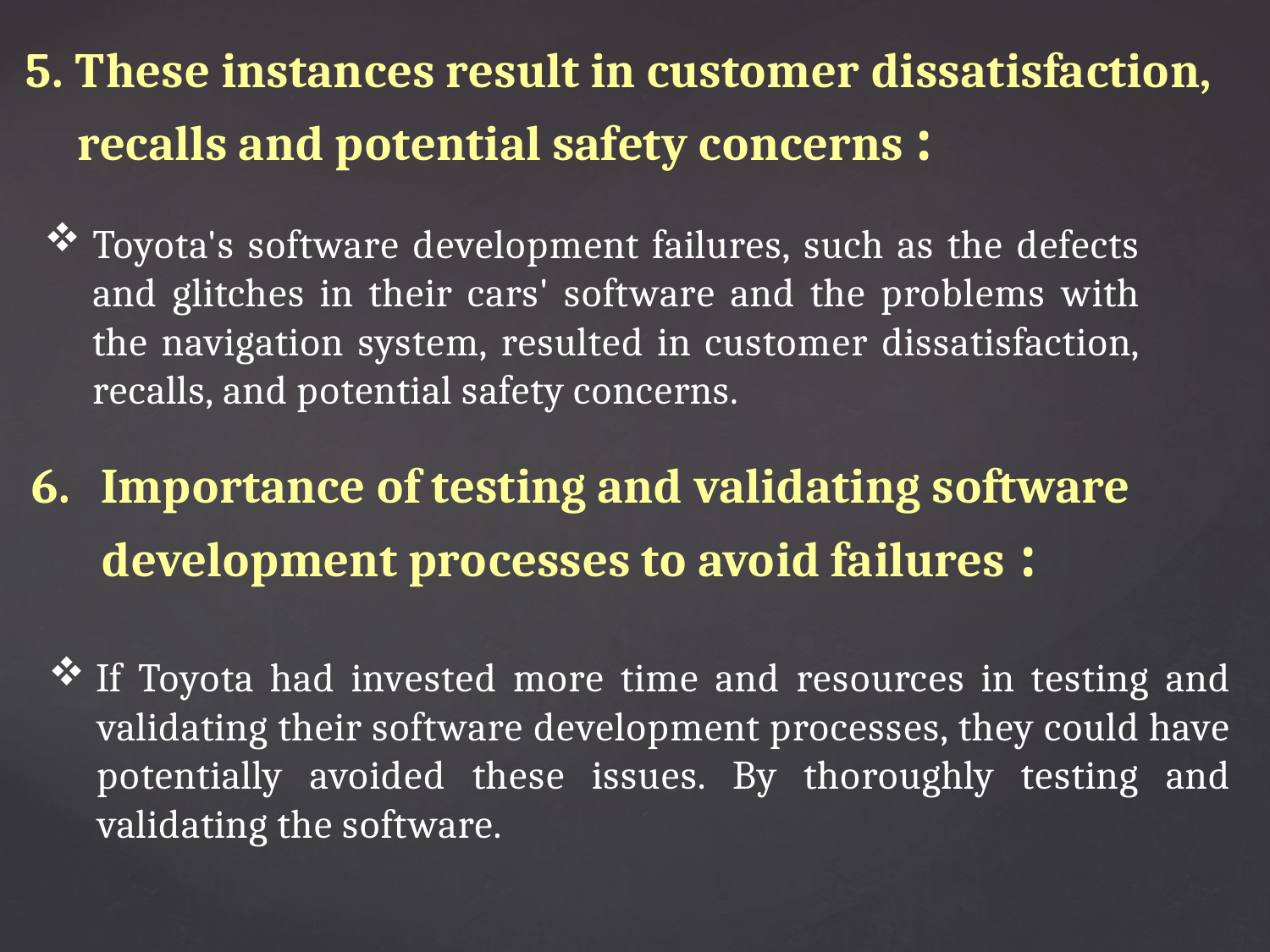

5. These instances result in customer dissatisfaction,
     recalls and potential safety concerns :
Toyota's software development failures, such as the defects and glitches in their cars' software and the problems with the navigation system, resulted in customer dissatisfaction, recalls, and potential safety concerns.
Importance of testing and validating software     development processes to avoid failures :
If Toyota had invested more time and resources in testing and validating their software development processes, they could have potentially avoided these issues. By thoroughly testing and validating the software.